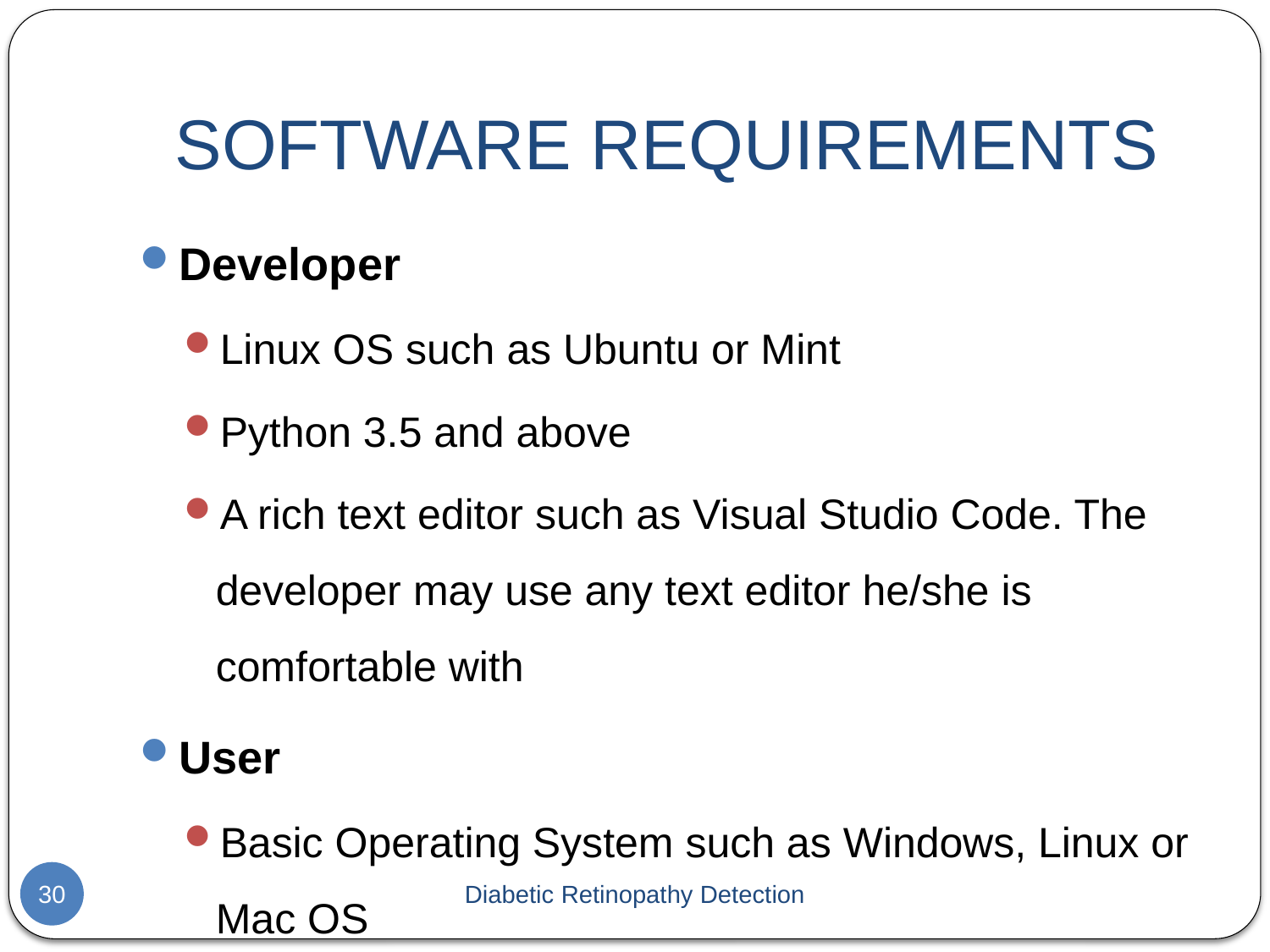

# SOFTWARE REQUIREMENTS
Developer
Linux OS such as Ubuntu or Mint
Python 3.5 and above
A rich text editor such as Visual Studio Code. The developer may use any text editor he/she is comfortable with
User
Basic Operating System such as Windows, Linux or Mac OS
30
Diabetic Retinopathy Detection